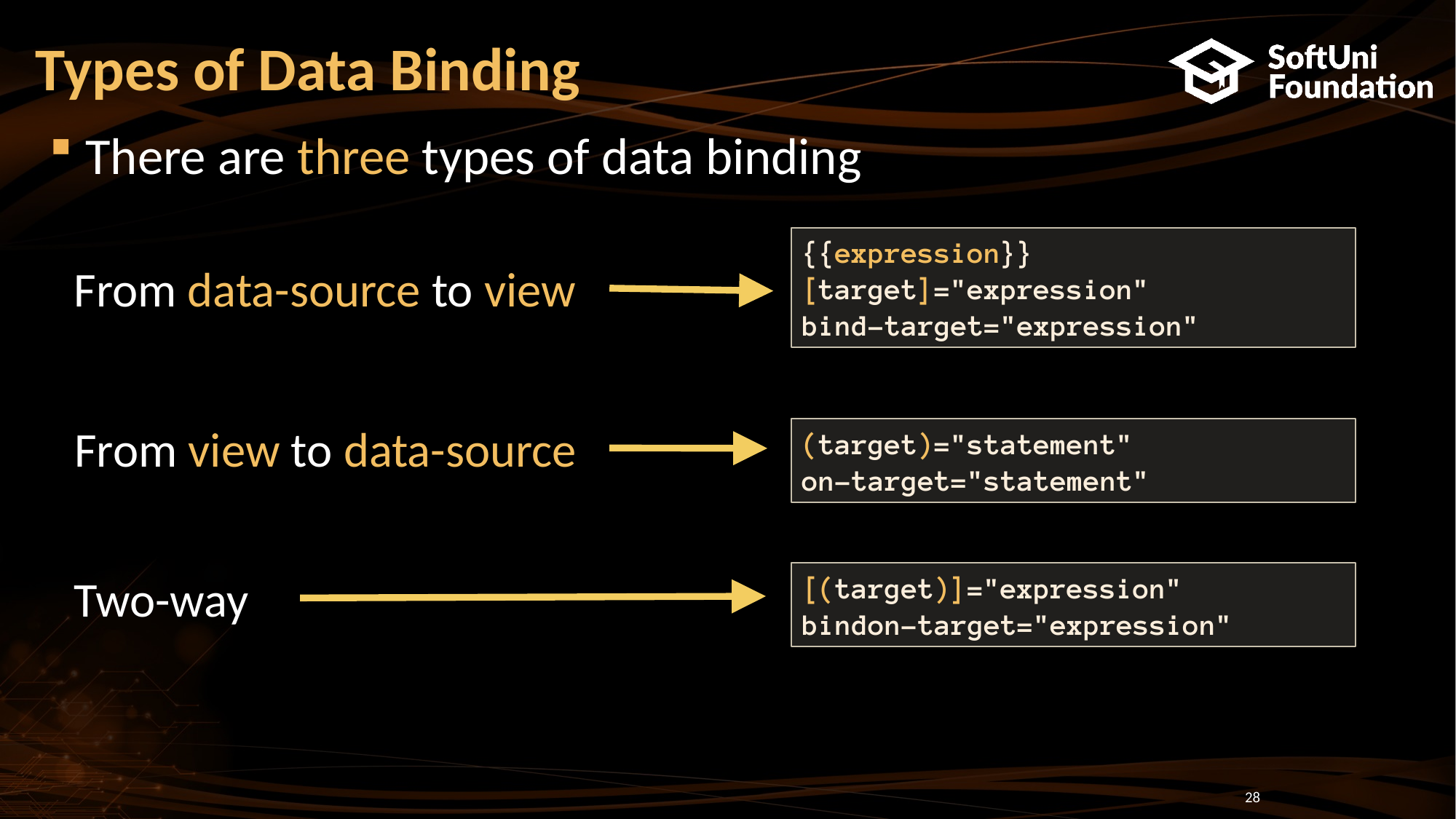

# Types of Data Binding
There are three types of data binding

{{expression}}
[target]="expression"
bind-target="expression"
From data-source to view
From view to data-source
(target)="statement"
on-target="statement"
Two-way
[(target)]="expression"
bindon-target="expression"
28